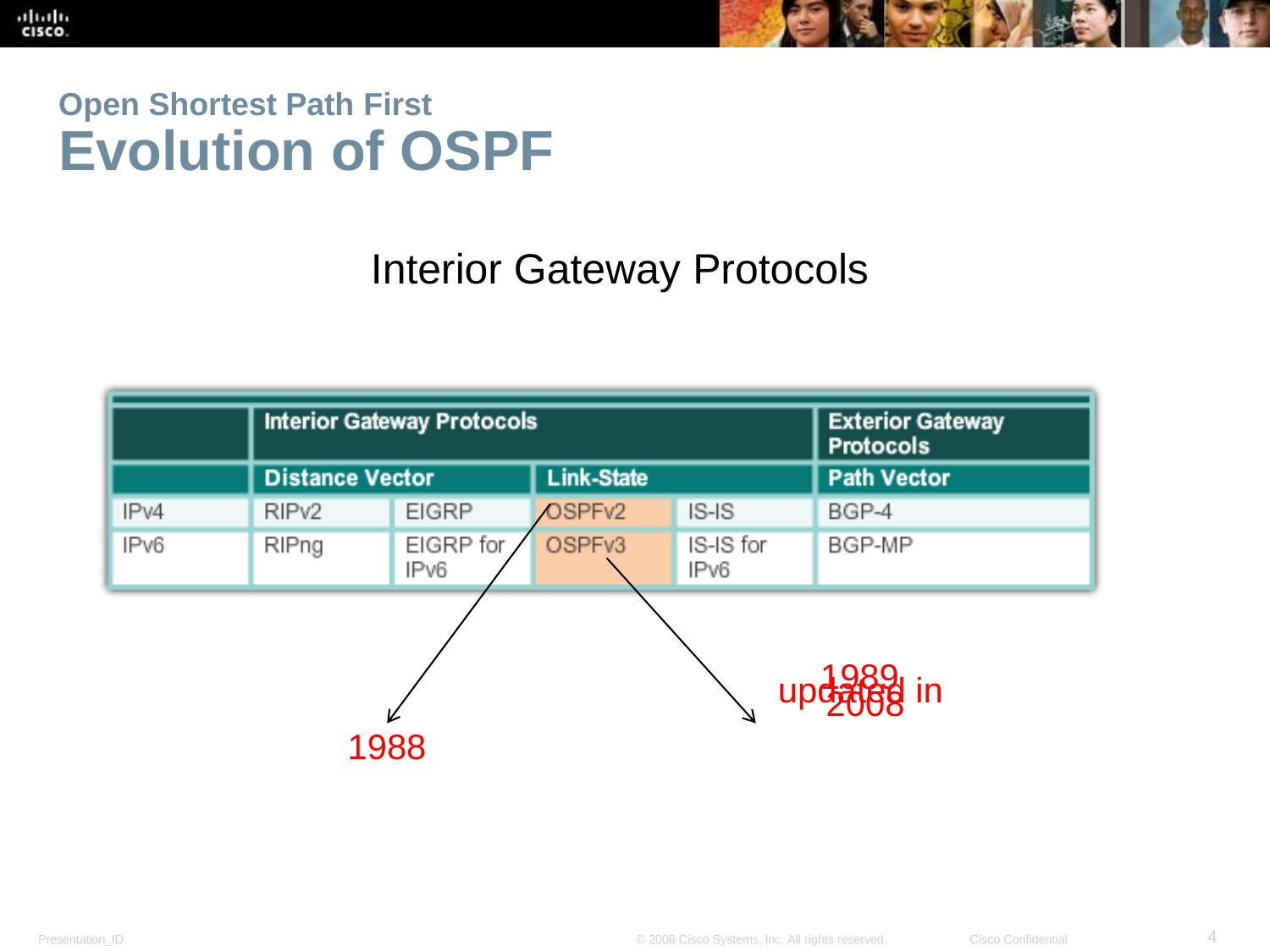

Open Shortest Path First
Evolution of OSPF
Interior Gateway Protocols

1989
updated in  2008
1988
4
Presentation_ID
© 2008 Cisco Systems, Inc. All rights reserved.
Cisco Confidential